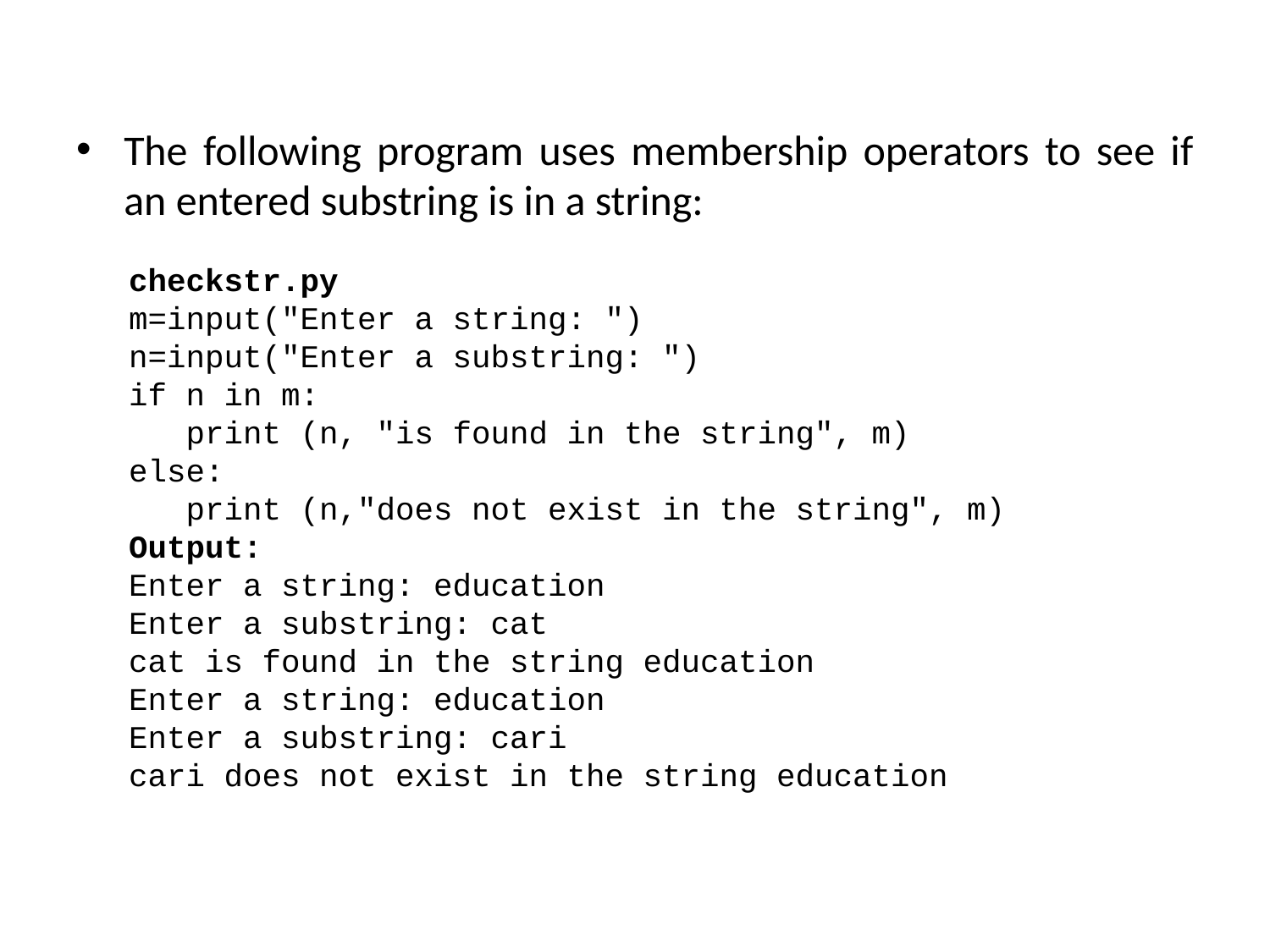

The following program uses membership operators to see if an entered substring is in a string:
checkstr.py
m=input("Enter a string: ")
n=input("Enter a substring: ")
if n in m:
   print (n, "is found in the string", m)
else:
   print (n,"does not exist in the string", m)
Output:
Enter a string: education
Enter a substring: cat
cat is found in the string education
Enter a string: education
Enter a substring: cari
cari does not exist in the string education